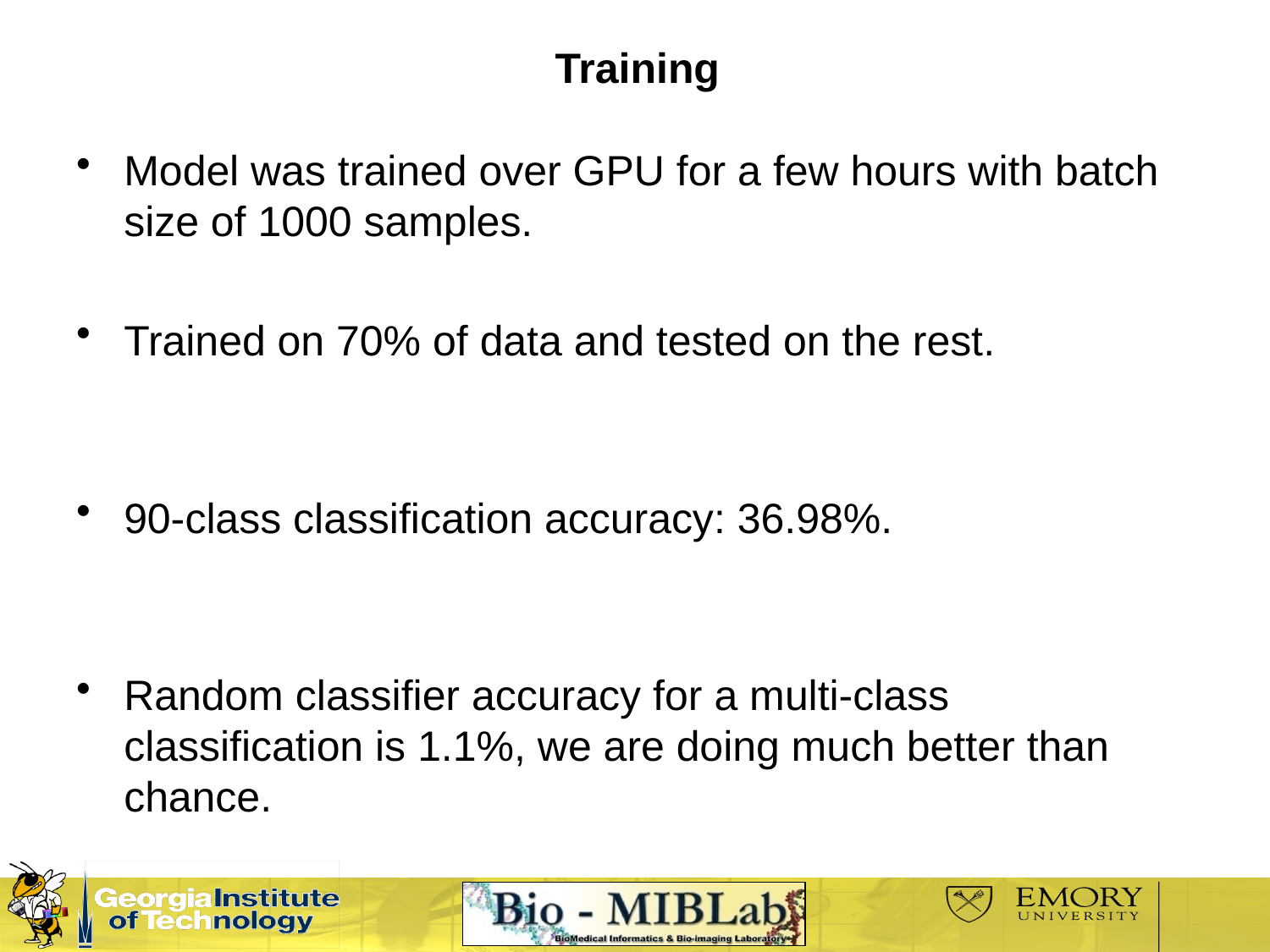

# Training
Model was trained over GPU for a few hours with batch size of 1000 samples.

Trained on 70% of data and tested on the rest.

90-class classification accuracy: 36.98%.

Random classifier accuracy for a multi-class classification is 1.1%, we are doing much better than chance.